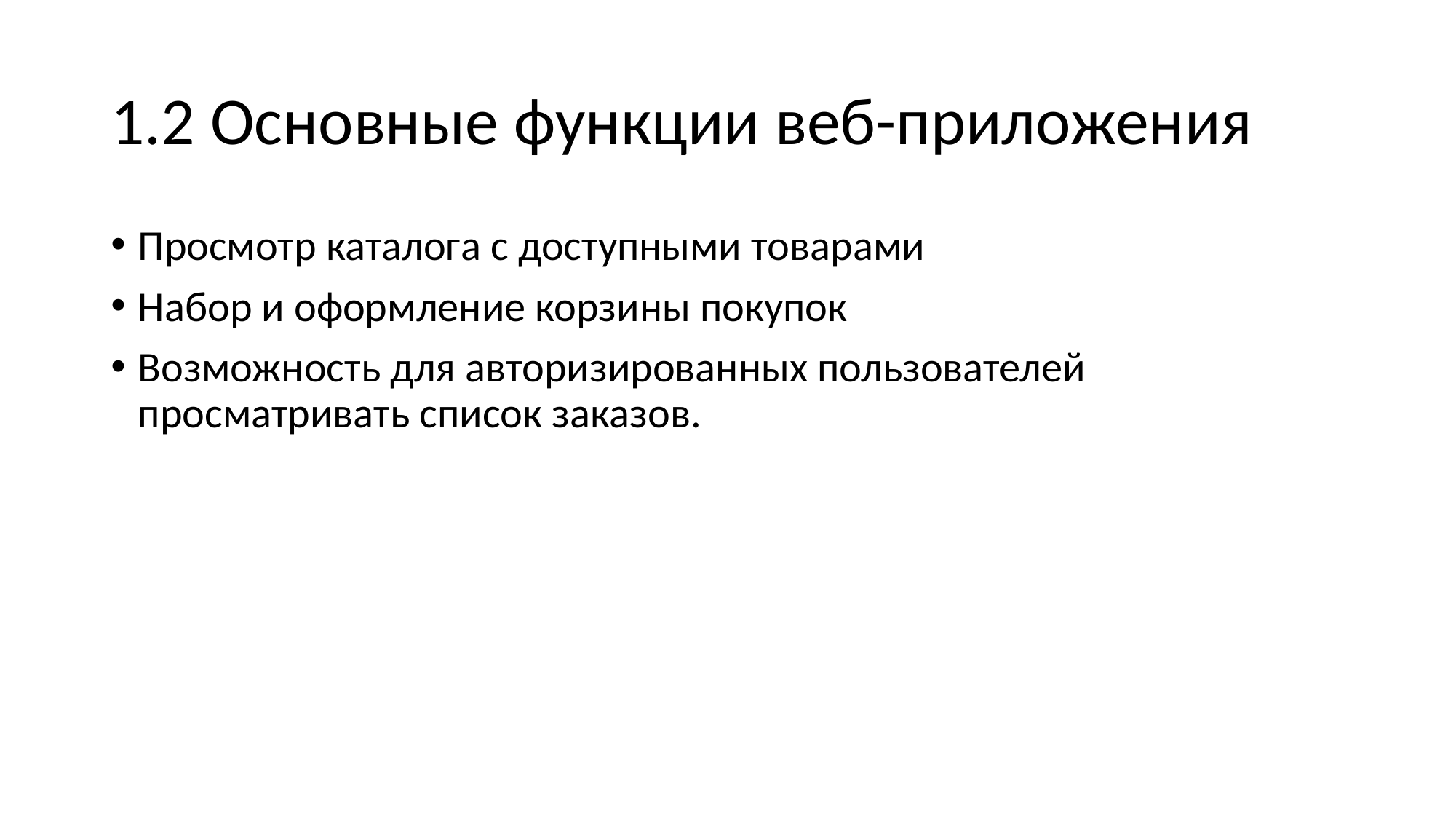

# 1.2 Основные функции веб-приложения
Просмотр каталога с доступными товарами
Набор и оформление корзины покупок
Возможность для авторизированных пользователей просматривать список заказов.